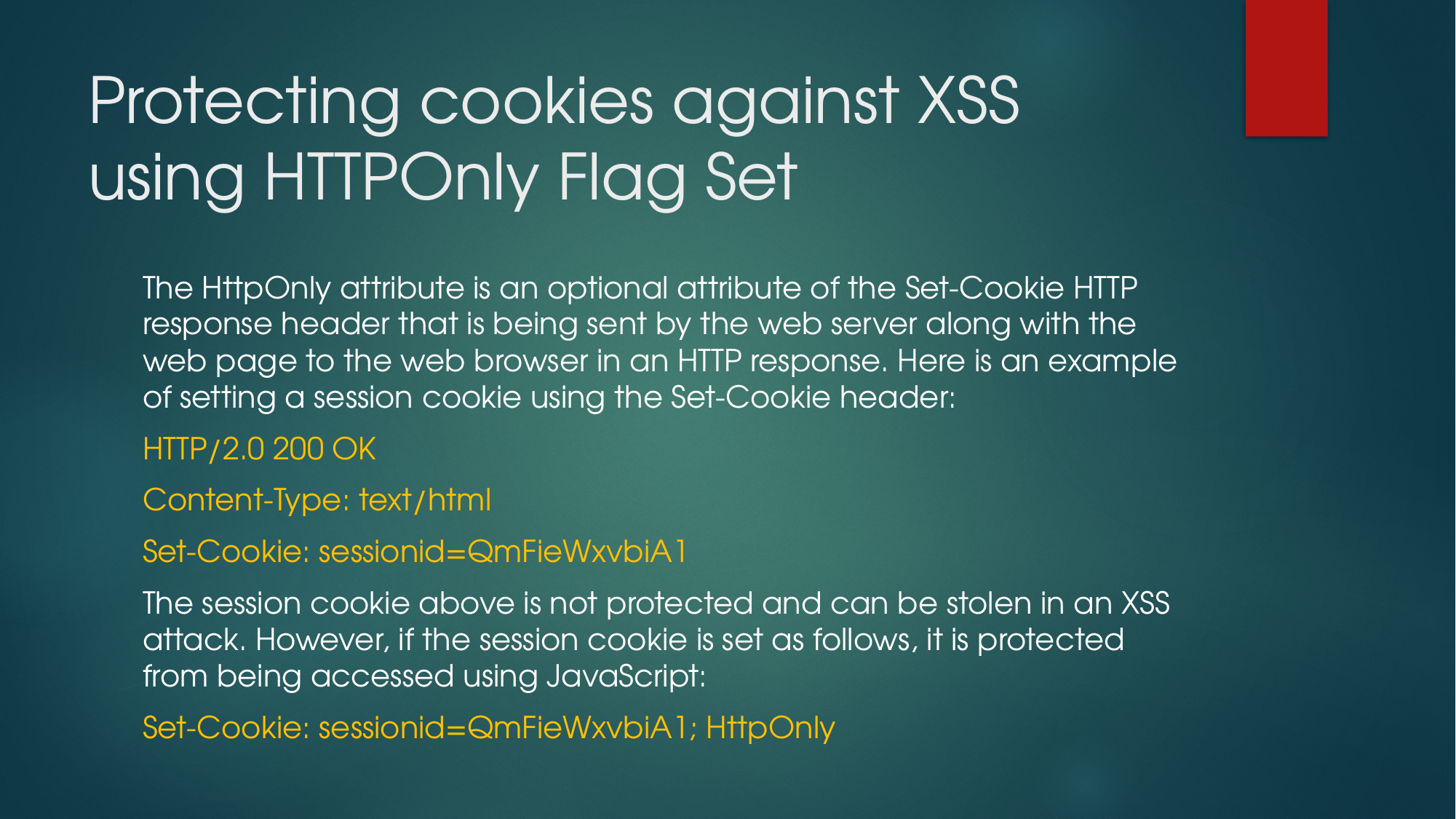

# Protecting cookies against XSS using HTTPOnly Flag Set
The HttpOnly attribute is an optional attribute of the Set-Cookie HTTP response header that is being sent by the web server along with the web page to the web browser in an HTTP response. Here is an example of setting a session cookie using the Set-Cookie header:
HTTP/2.0 200 OK
Content-Type: text/html
Set-Cookie: sessionid=QmFieWxvbiA1
The session cookie above is not protected and can be stolen in an XSS attack. However, if the session cookie is set as follows, it is protected from being accessed using JavaScript:
Set-Cookie: sessionid=QmFieWxvbiA1; HttpOnly